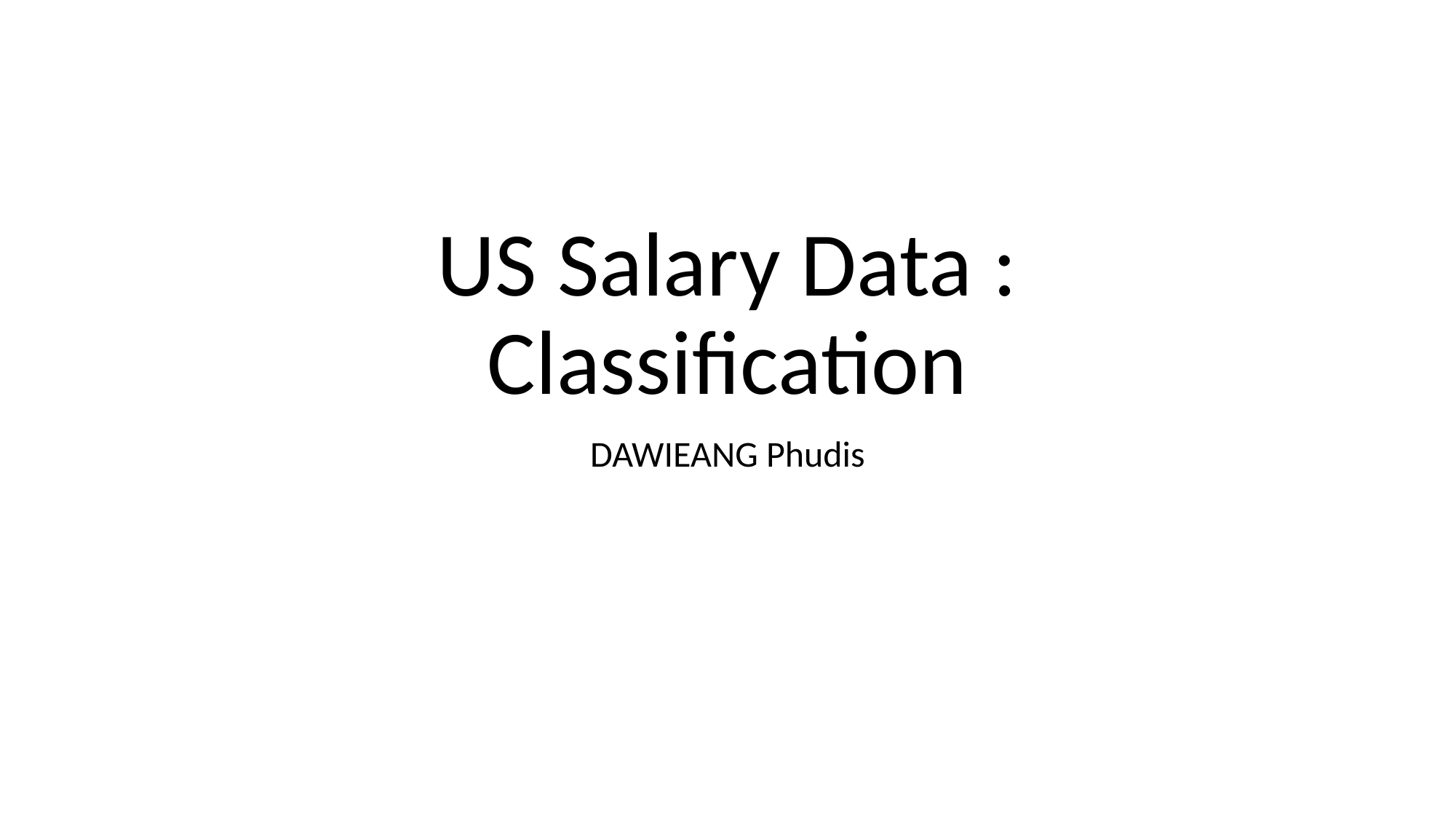

# US Salary Data : Classification
DAWIEANG Phudis